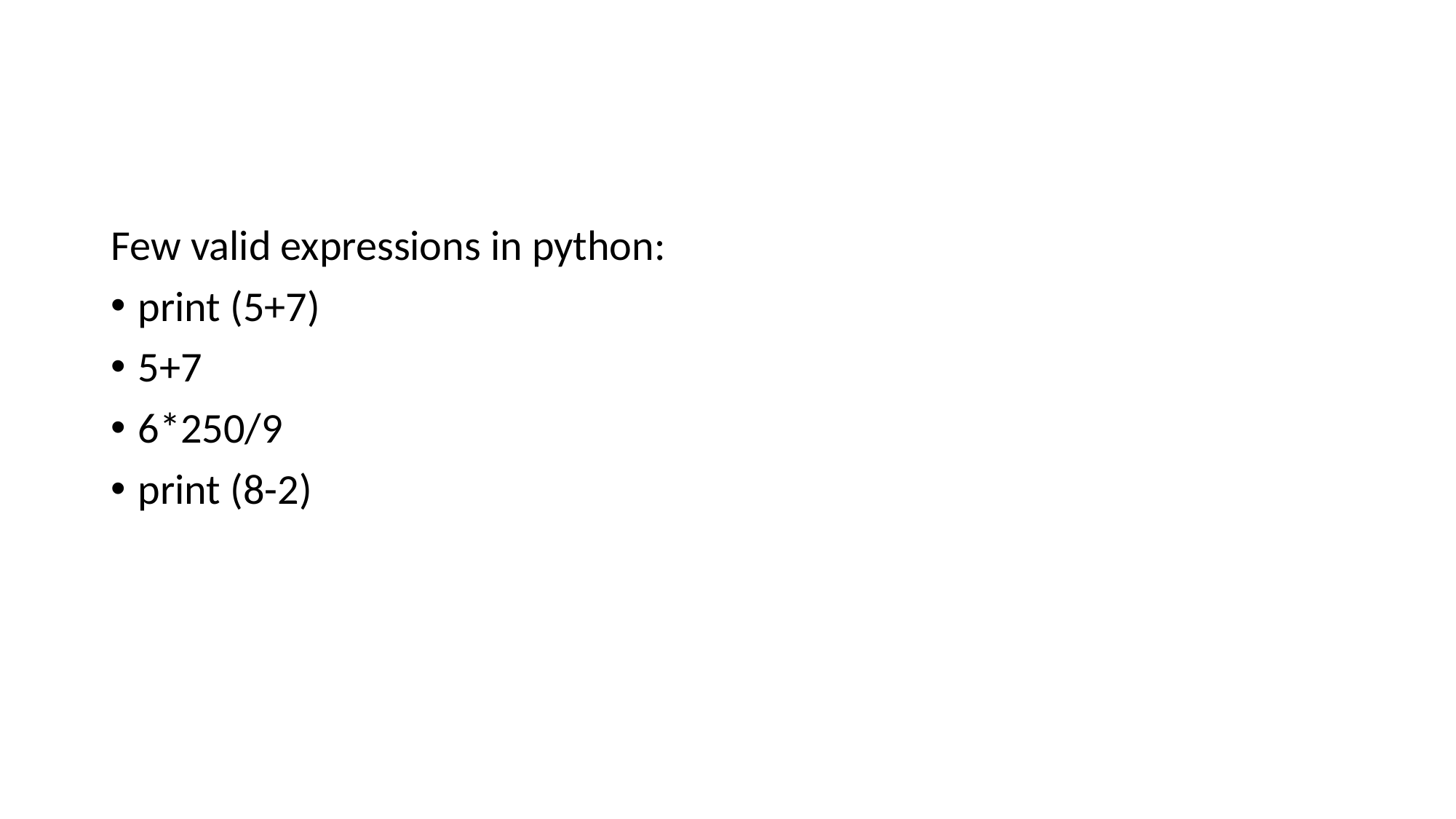

#
Few valid expressions in python:
print (5+7)
5+7
6*250/9
print (8-2)